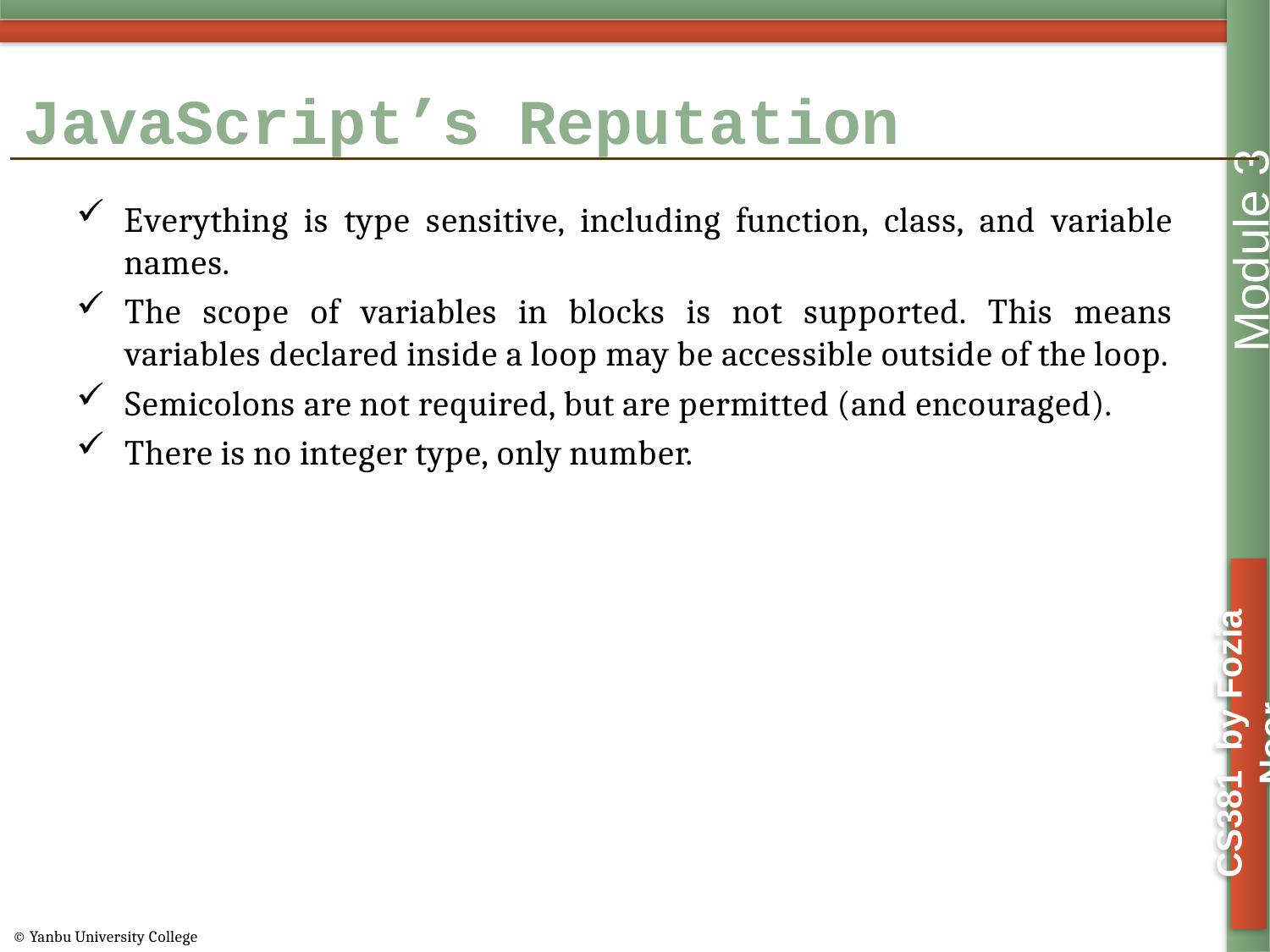

# JavaScript’s Reputation
Everything is type sensitive, including function, class, and variable names.
The scope of variables in blocks is not supported. This means variables declared inside a loop may be accessible outside of the loop.
Semicolons are not required, but are permitted (and encouraged).
There is no integer type, only number.